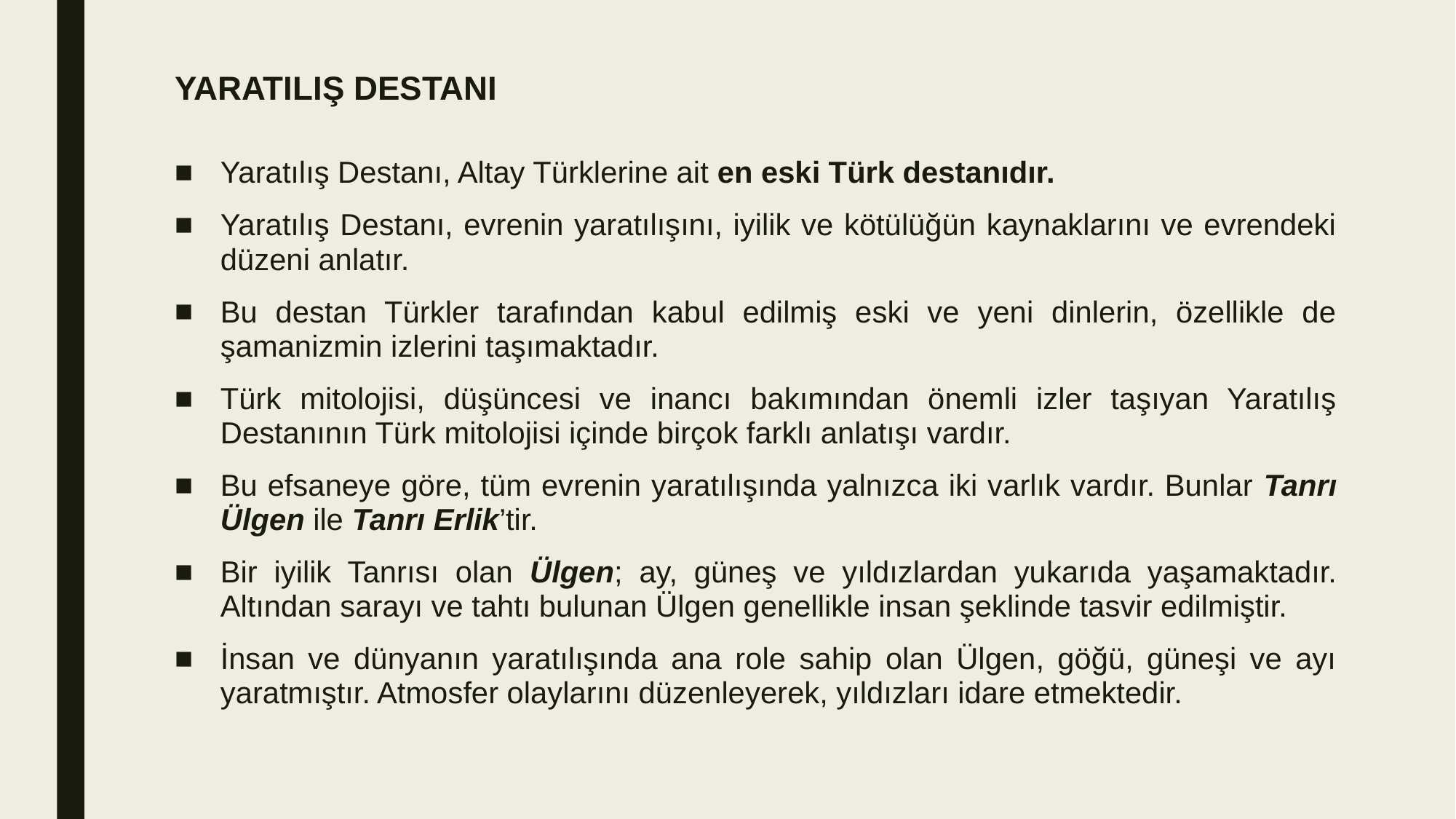

# YARATILIŞ DESTANI
Yaratılış Destanı, Altay Türklerine ait en eski Türk destanıdır.
Yaratılış Destanı, evrenin yaratılışını, iyilik ve kötülüğün kaynaklarını ve evrendeki düzeni anlatır.
Bu destan Türkler tarafından kabul edilmiş eski ve yeni dinlerin, özellikle de şamanizmin izlerini taşımaktadır.
Türk mitolojisi, düşüncesi ve inancı bakımından önemli izler taşıyan Yaratılış Destanının Türk mitolojisi içinde birçok farklı anlatışı vardır.
Bu efsaneye göre, tüm evrenin yaratılışında yalnızca iki varlık vardır. Bunlar Tanrı Ülgen ile Tanrı Erlik’tir.
Bir iyilik Tanrısı olan Ülgen; ay, güneş ve yıldızlardan yukarıda yaşamaktadır. Altından sarayı ve tahtı bulunan Ülgen genellikle insan şeklinde tasvir edilmiştir.
İnsan ve dünyanın yaratılışında ana role sahip olan Ülgen, göğü, güneşi ve ayı yaratmıştır. Atmosfer olaylarını düzenleyerek, yıldızları idare etmektedir.